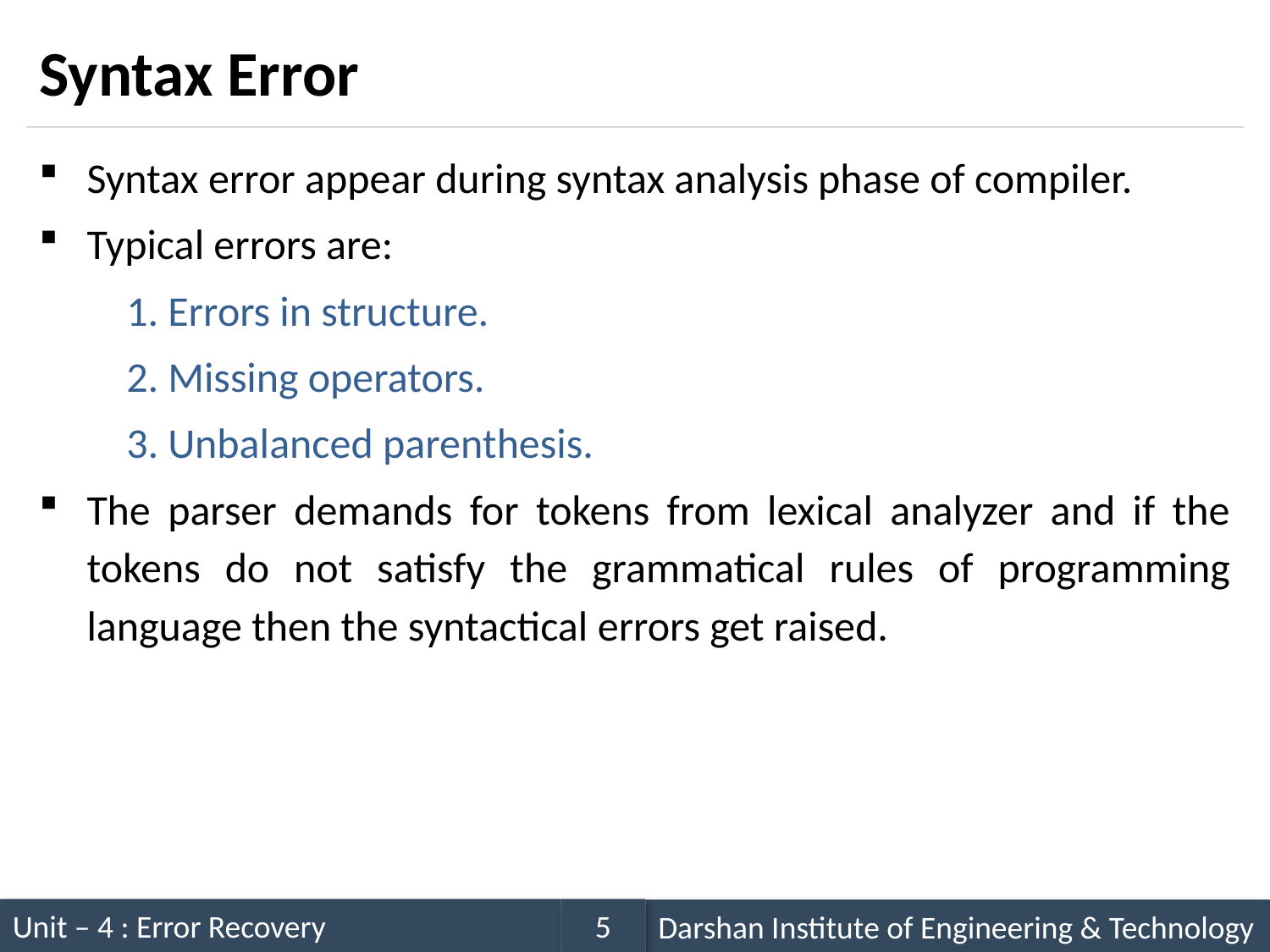

# Syntax Error
Syntax error appear during syntax analysis phase of compiler.
Typical errors are:
 Errors in structure.
 Missing operators.
 Unbalanced parenthesis.
The parser demands for tokens from lexical analyzer and if the tokens do not satisfy the grammatical rules of programming language then the syntactical errors get raised.